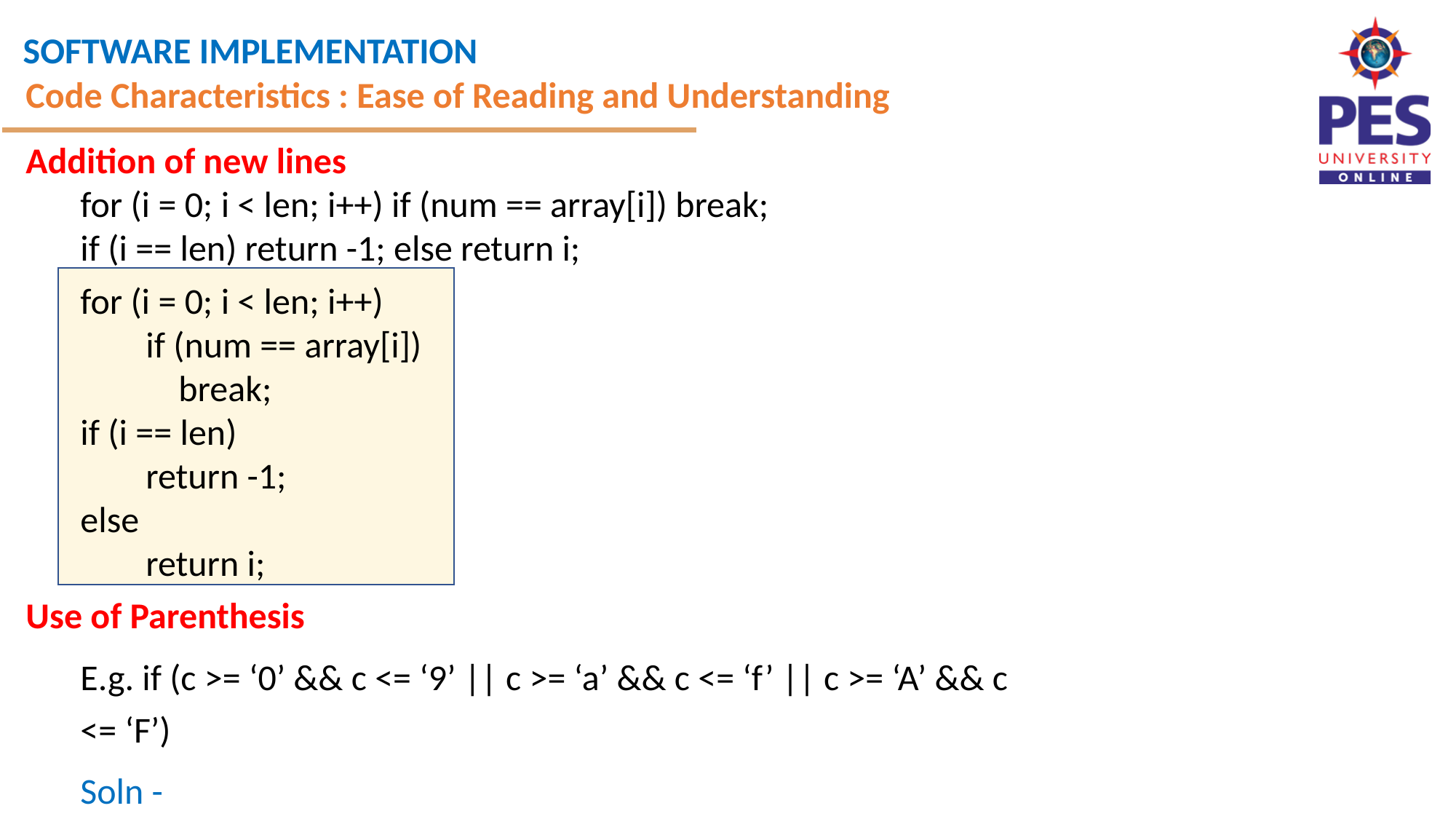

Code Characteristics : Ease of Reading and Understanding
Addition of new lines
for (i = 0; i < len; i++) if (num == array[i]) break;
if (i == len) return -1; else return i;

for (i = 0; i < len; i++)
        if (num == array[i])
            break;
if (i == len)
        return -1;
else
        return i;
Use of Parenthesis
E.g. if (c >= ‘0’ && c <= ‘9’ || c >= ‘a’ && c <= ‘f’ || c >= ‘A’ && c <= ‘F’)
Soln -